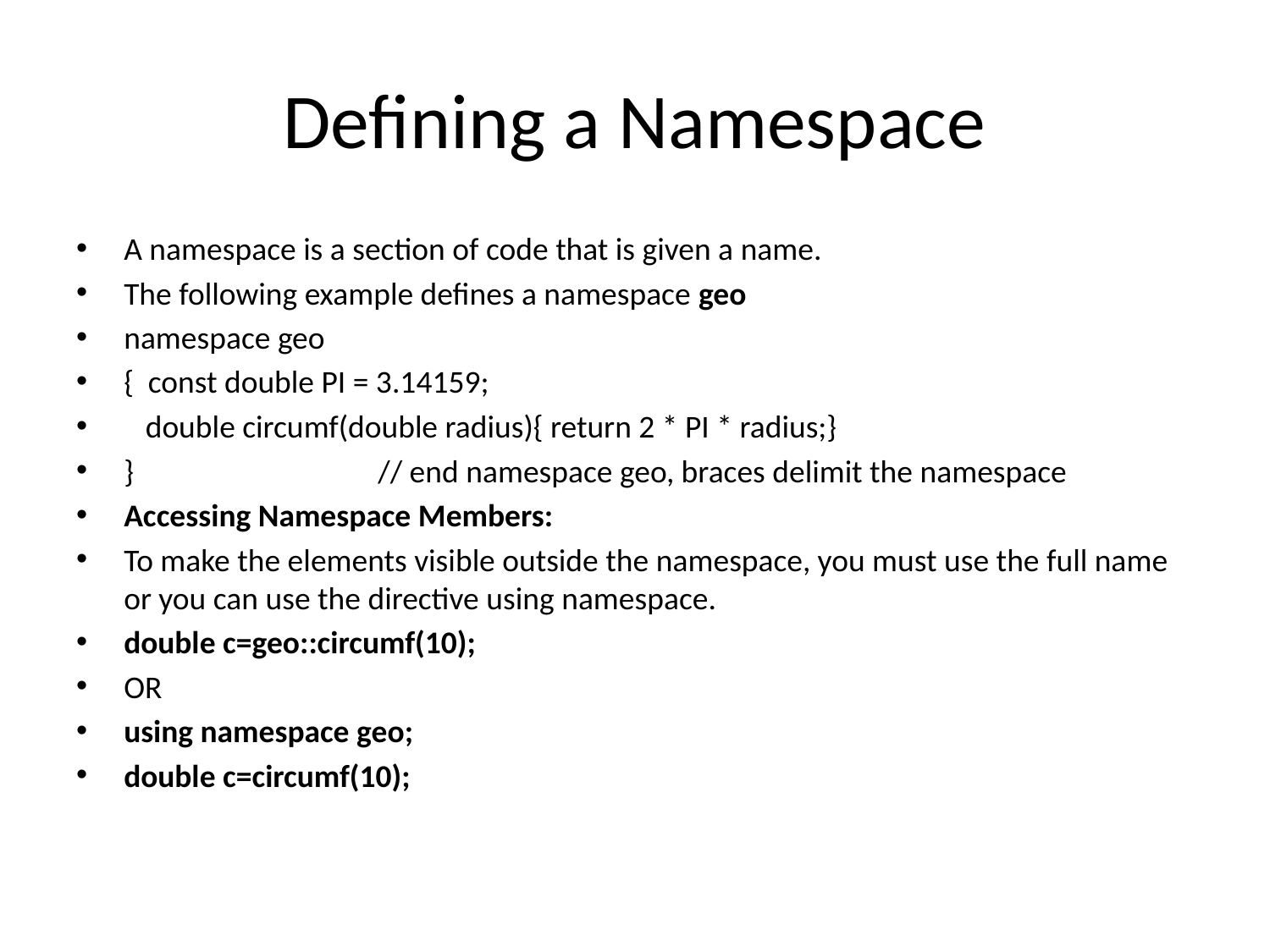

# Defining a Namespace
A namespace is a section of code that is given a name.
The following example defines a namespace geo
namespace geo
{  const double PI = 3.14159;
   double circumf(double radius){ return 2 * PI * radius;}
}		// end namespace geo, braces delimit the namespace
Accessing Namespace Members:
To make the elements visible outside the namespace, you must use the full name or you can use the directive using namespace.
double c=geo::circumf(10);
OR
using namespace geo;
double c=circumf(10);